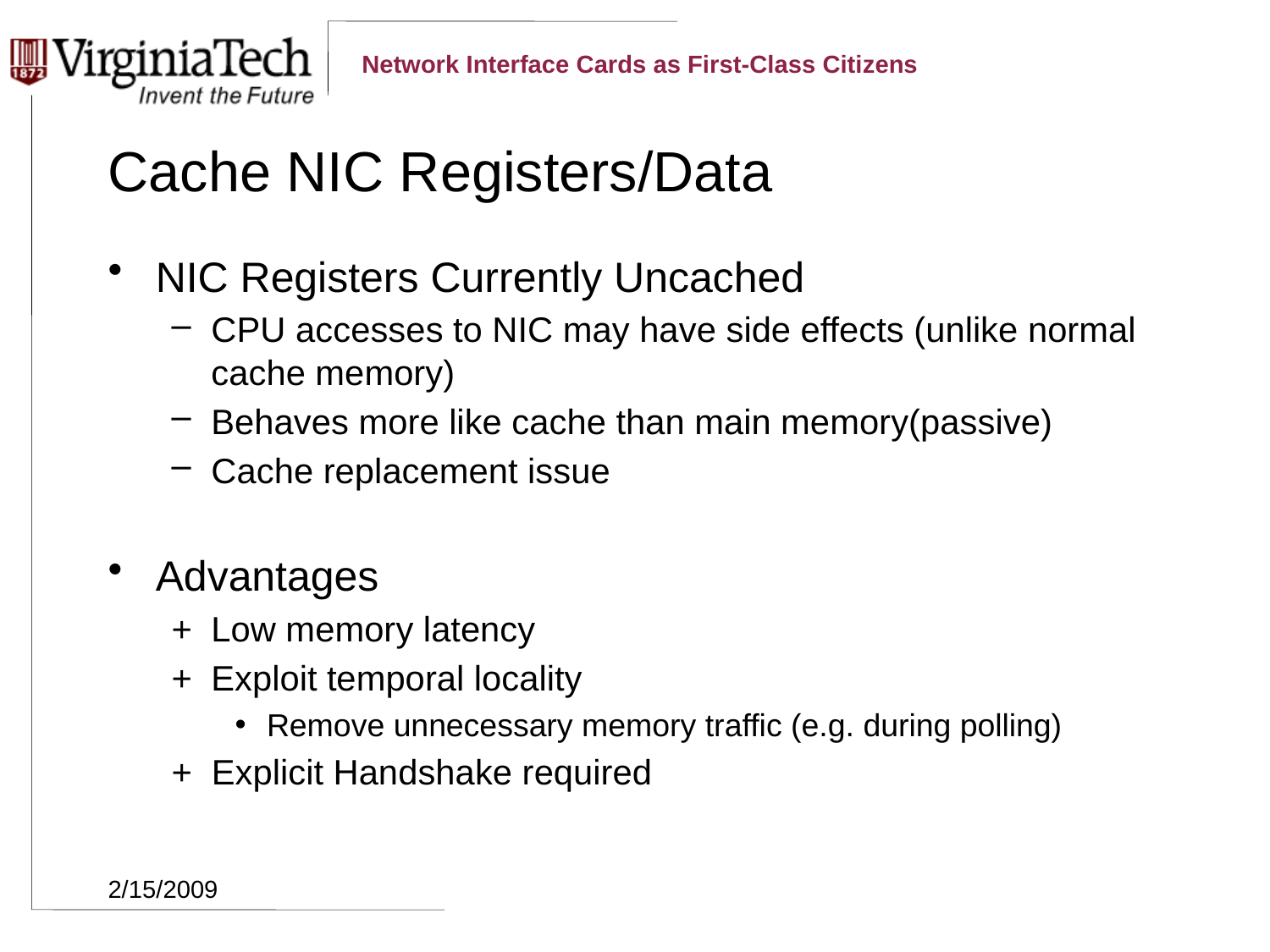

# Cache NIC Registers/Data
NIC Registers Currently Uncached
CPU accesses to NIC may have side effects (unlike normal cache memory)
Behaves more like cache than main memory(passive)
Cache replacement issue

Advantages
+	Low memory latency
+	Exploit temporal locality
Remove unnecessary memory traffic (e.g. during polling)
+  Explicit Handshake required
2/15/2009